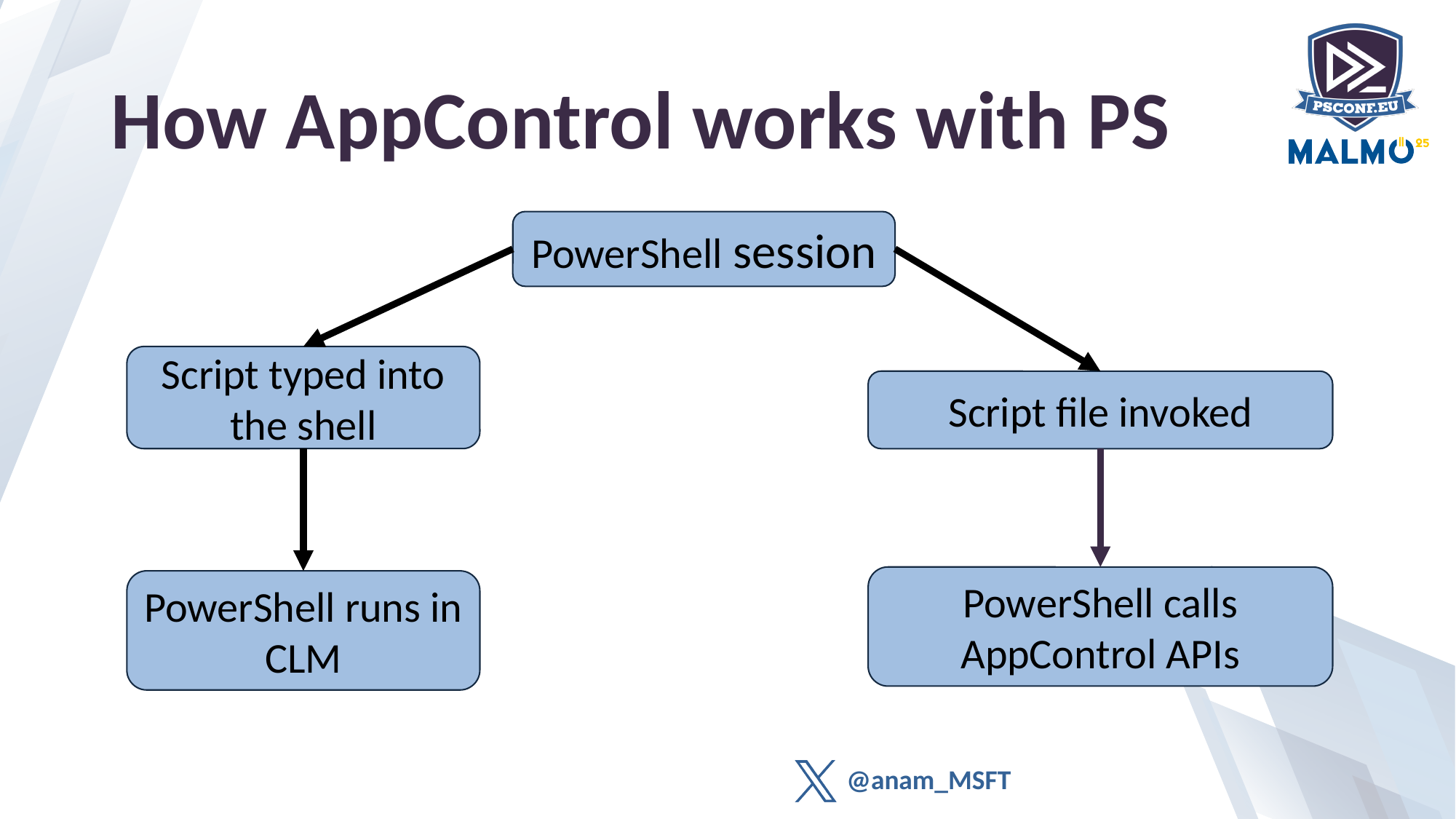

# How AppControl works with PS
PowerShell session
Script typed into the shell
Script file invoked
PowerShell calls AppControl APIs
PowerShell runs in CLM